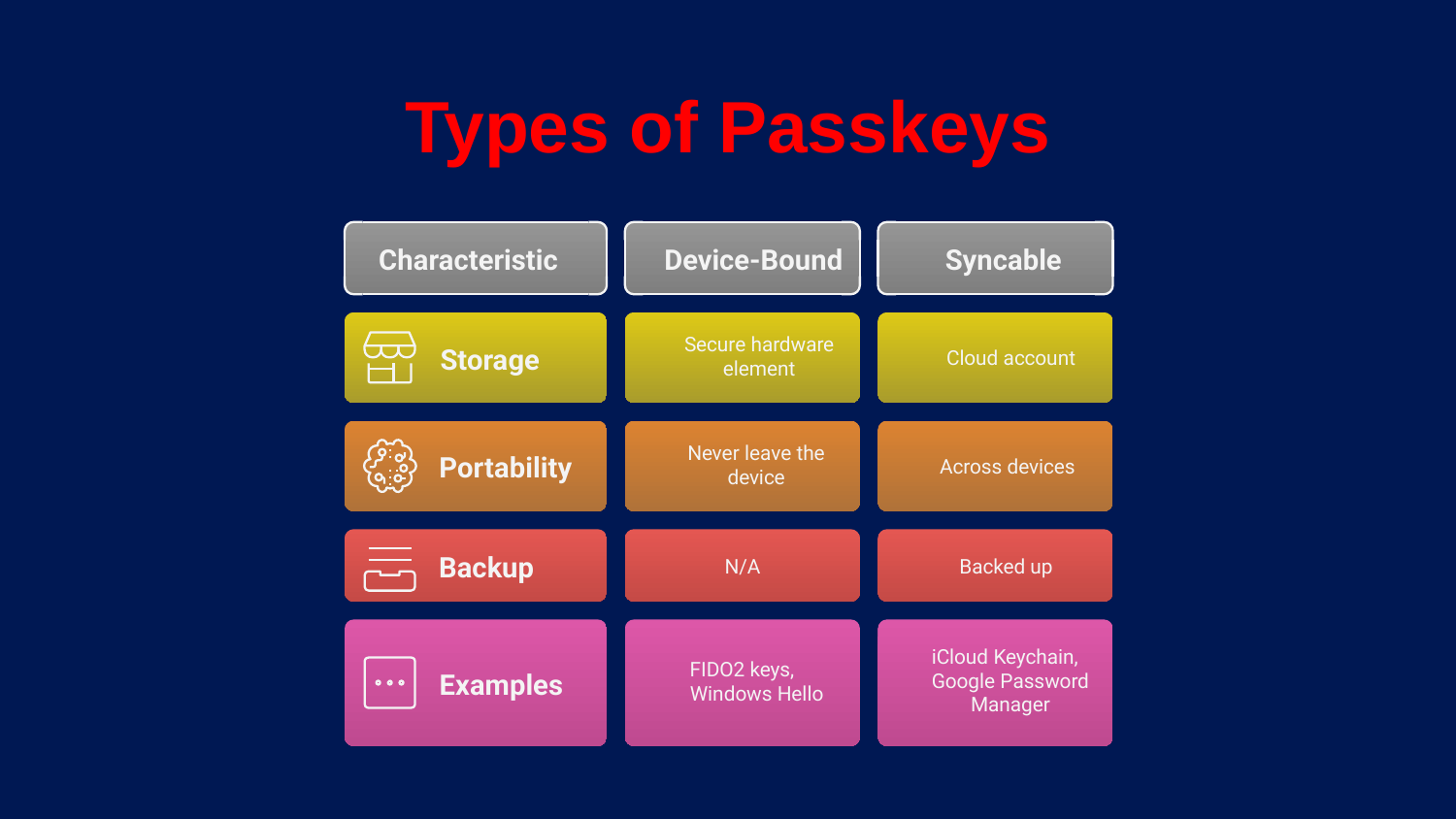

Types of Passkeys

Characteristic
Device-Bound
Syncable

Secure hardware
element

Storage
Cloud account

Never leave the
device
Portability
Across devices

Backup
N/A
Backed up

iCloud Keychain,
Google Password
Manager
FIDO2 keys,
Windows Hello

Examples